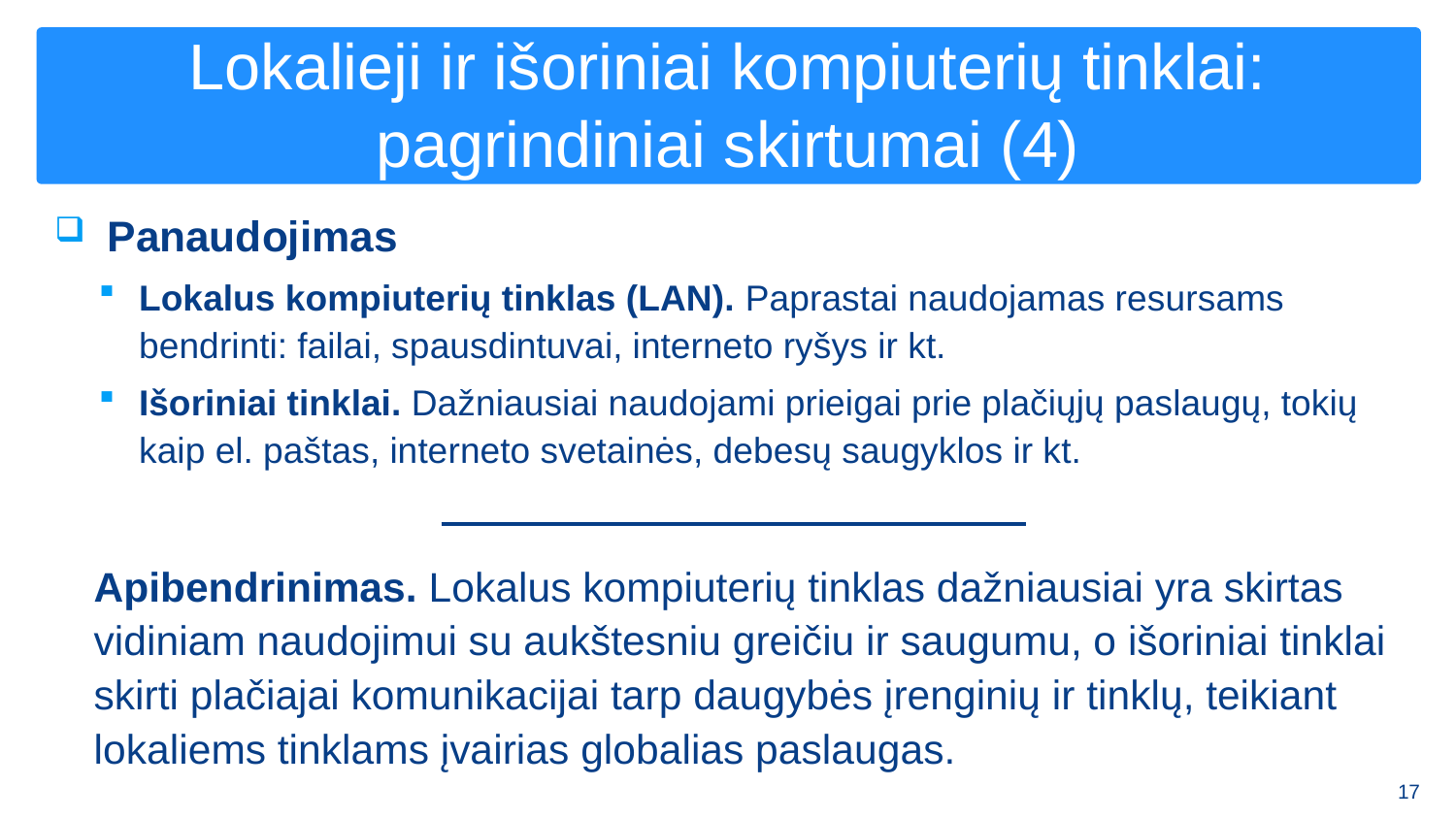

# Lokalieji ir išoriniai kompiuterių tinklai: pagrindiniai skirtumai (4)
Panaudojimas
Lokalus kompiuterių tinklas (LAN). Paprastai naudojamas resursams bendrinti: failai, spausdintuvai, interneto ryšys ir kt.
Išoriniai tinklai. Dažniausiai naudojami prieigai prie plačiųjų paslaugų, tokių kaip el. paštas, interneto svetainės, debesų saugyklos ir kt.

Apibendrinimas. Lokalus kompiuterių tinklas dažniausiai yra skirtas vidiniam naudojimui su aukštesniu greičiu ir saugumu, o išoriniai tinklai skirti plačiajai komunikacijai tarp daugybės įrenginių ir tinklų, teikiant lokaliems tinklams įvairias globalias paslaugas.

17